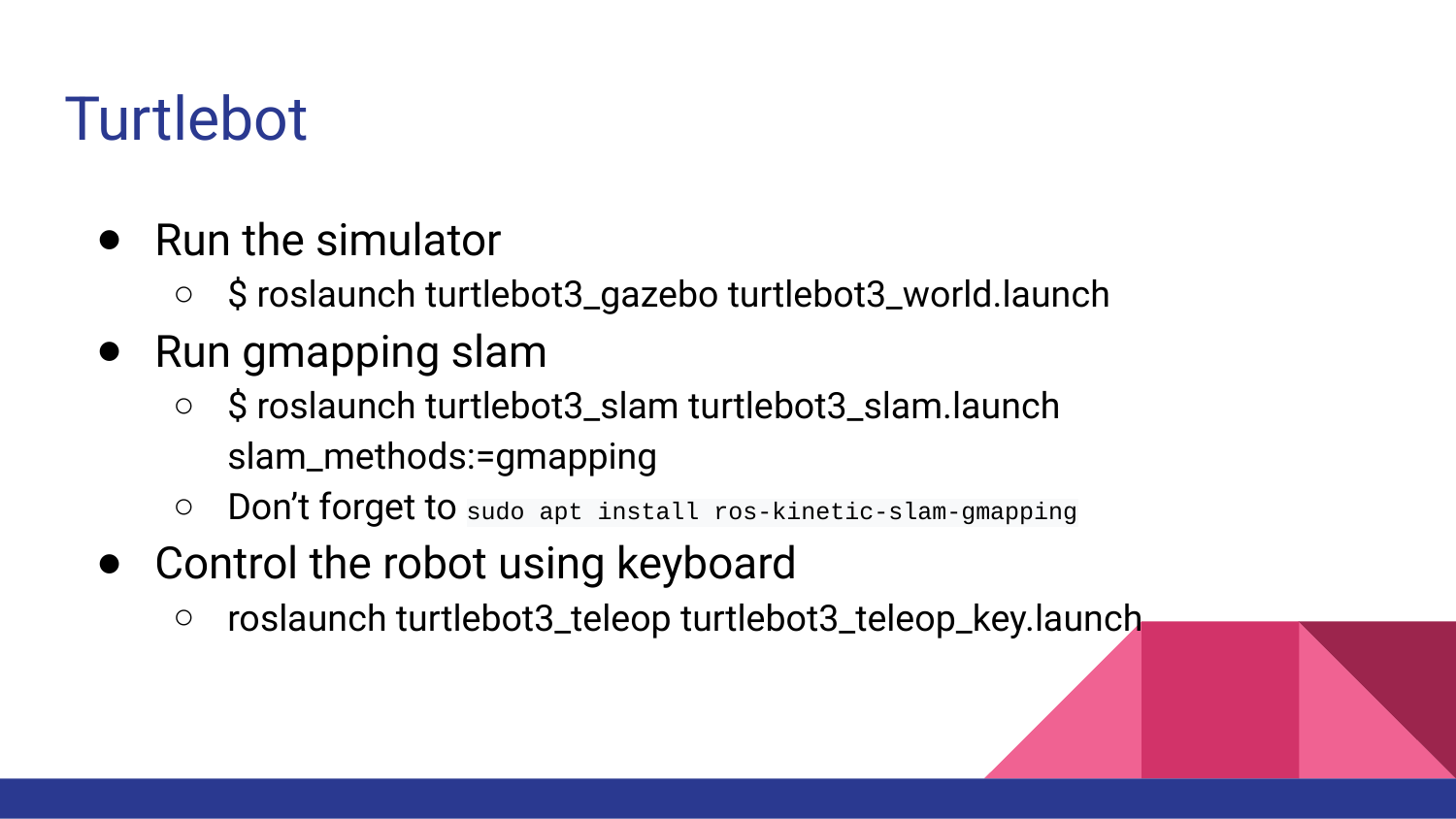

# Turtlebot
Run the simulator
$ roslaunch turtlebot3_gazebo turtlebot3_world.launch
Run gmapping slam
$ roslaunch turtlebot3_slam turtlebot3_slam.launch slam_methods:=gmapping
Don’t forget to sudo apt install ros-kinetic-slam-gmapping
Control the robot using keyboard
roslaunch turtlebot3_teleop turtlebot3_teleop_key.launch